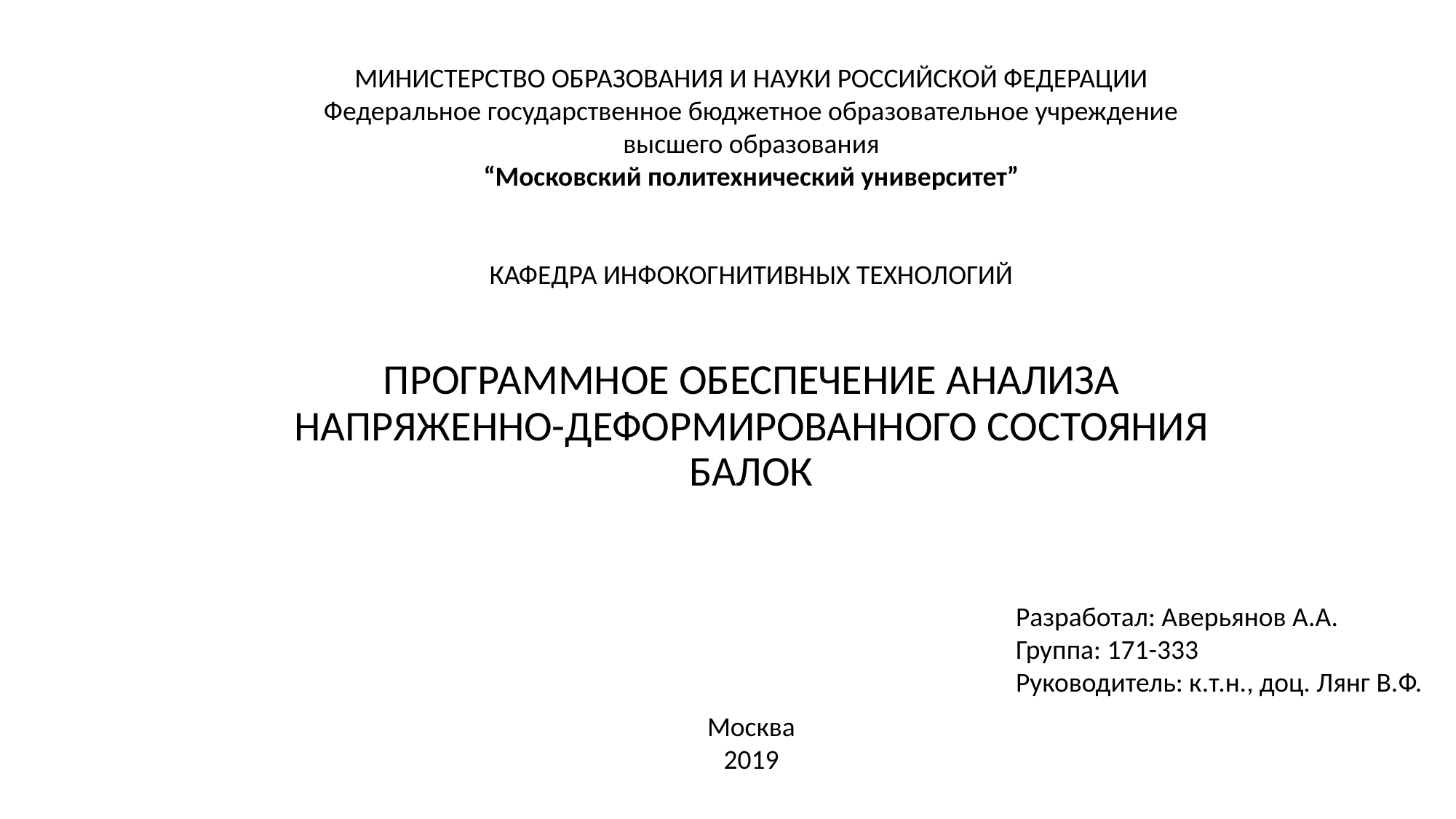

МИНИСТЕРСТВО ОБРАЗОВАНИЯ И НАУКИ РОССИЙСКОЙ ФЕДЕРАЦИИ
Федеральное государственное бюджетное образовательное учреждение высшего образования
“Московский политехнический университет”

КАФЕДРА ИНФОКОГНИТИВНЫХ ТЕХНОЛОГИЙ
# ПРОГРАММНОЕ ОБЕСПЕЧЕНИЕ АНАЛИЗА НАПРЯЖЕННО-ДЕФОРМИРОВАННОГО СОСТОЯНИЯ БАЛОК
Разработал: Аверьянов А.А.
Группа: 171-333
Руководитель: к.т.н., доц. Лянг В.Ф.
Москва
2019